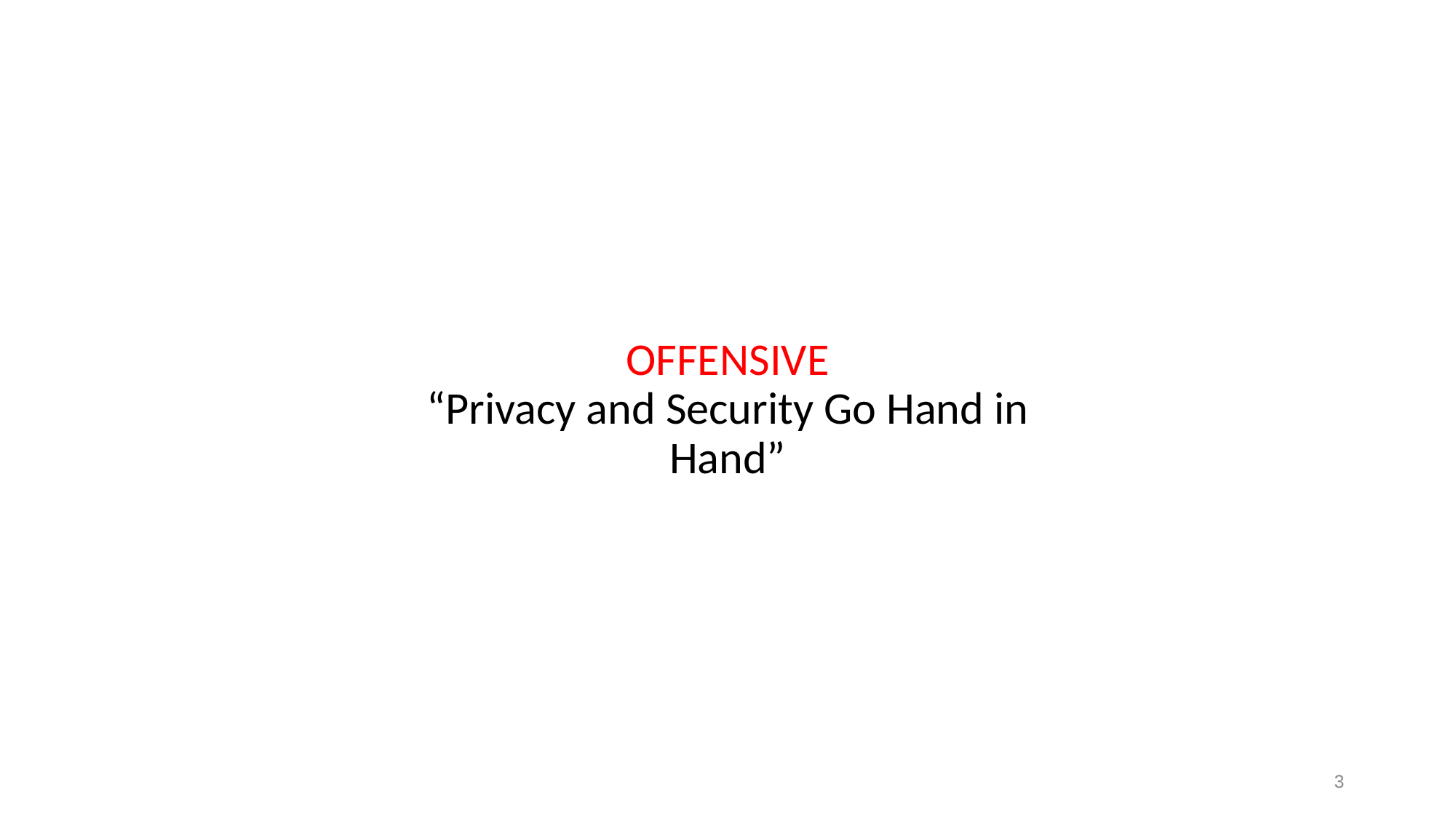

# OFFENSIVE “Privacy and Security Go Hand in Hand”
3